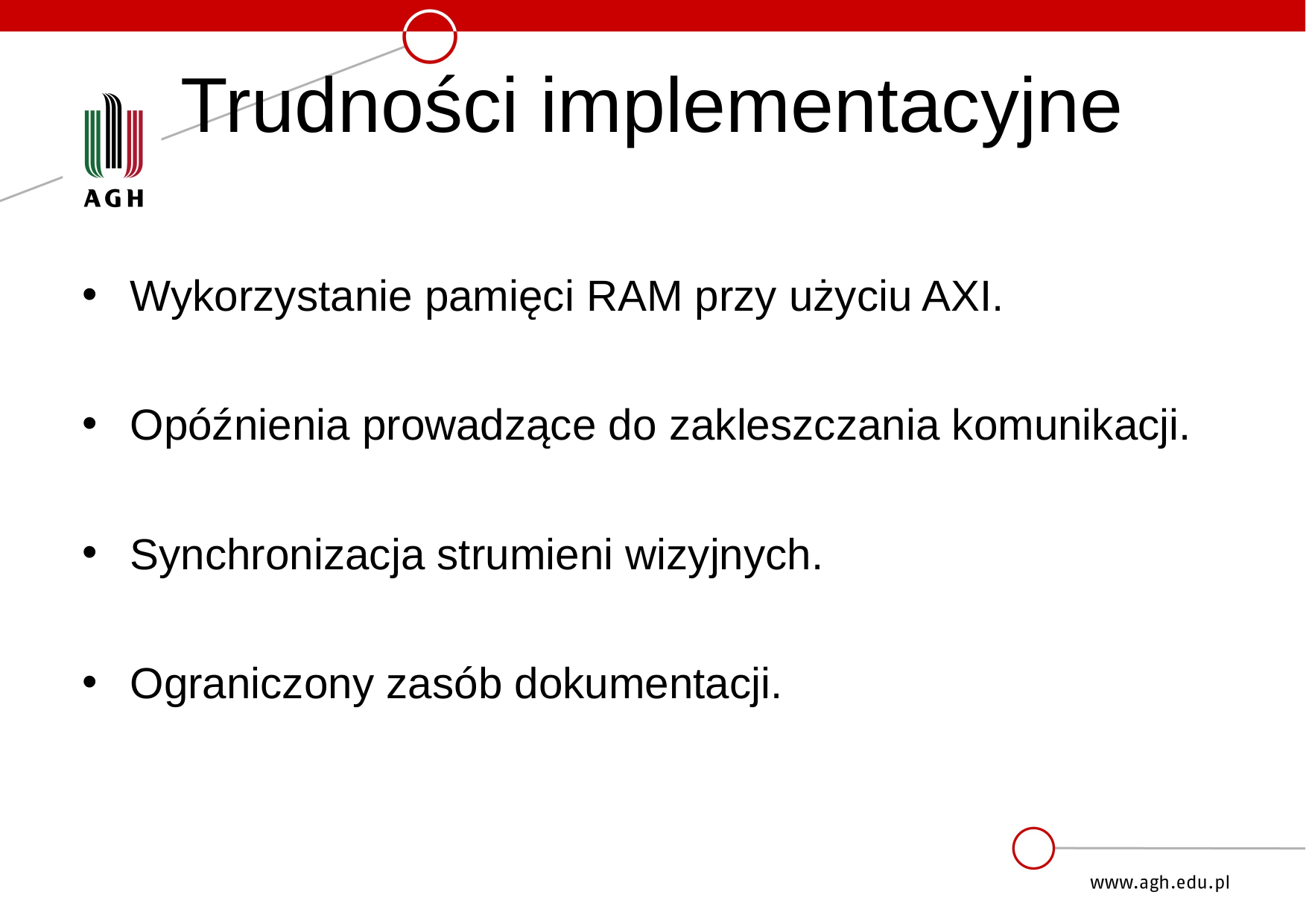

# Trudności implementacyjne
Wykorzystanie pamięci RAM przy użyciu AXI.

Opóźnienia prowadzące do zakleszczania komunikacji.

Synchronizacja strumieni wizyjnych.

Ograniczony zasób dokumentacji.